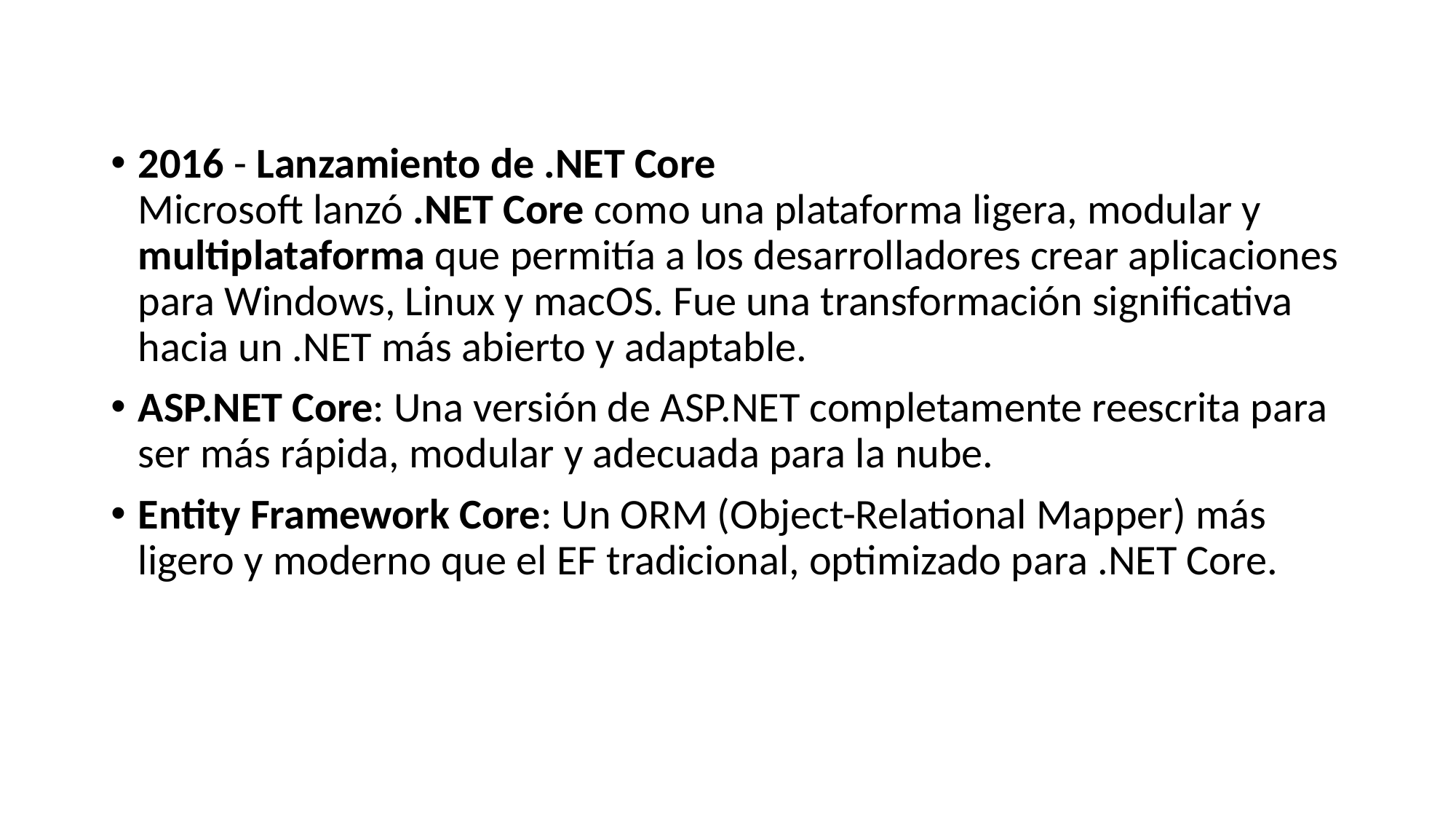

2016 - Lanzamiento de .NET Core
Microsoft lanzó .NET Core como una plataforma ligera, modular y multiplataforma que permitía a los desarrolladores crear aplicaciones para Windows, Linux y macOS. Fue una transformación significativa hacia un .NET más abierto y adaptable.
ASP.NET Core: Una versión de ASP.NET completamente reescrita para ser más rápida, modular y adecuada para la nube.
Entity Framework Core: Un ORM (Object-Relational Mapper) más ligero y moderno que el EF tradicional, optimizado para .NET Core.